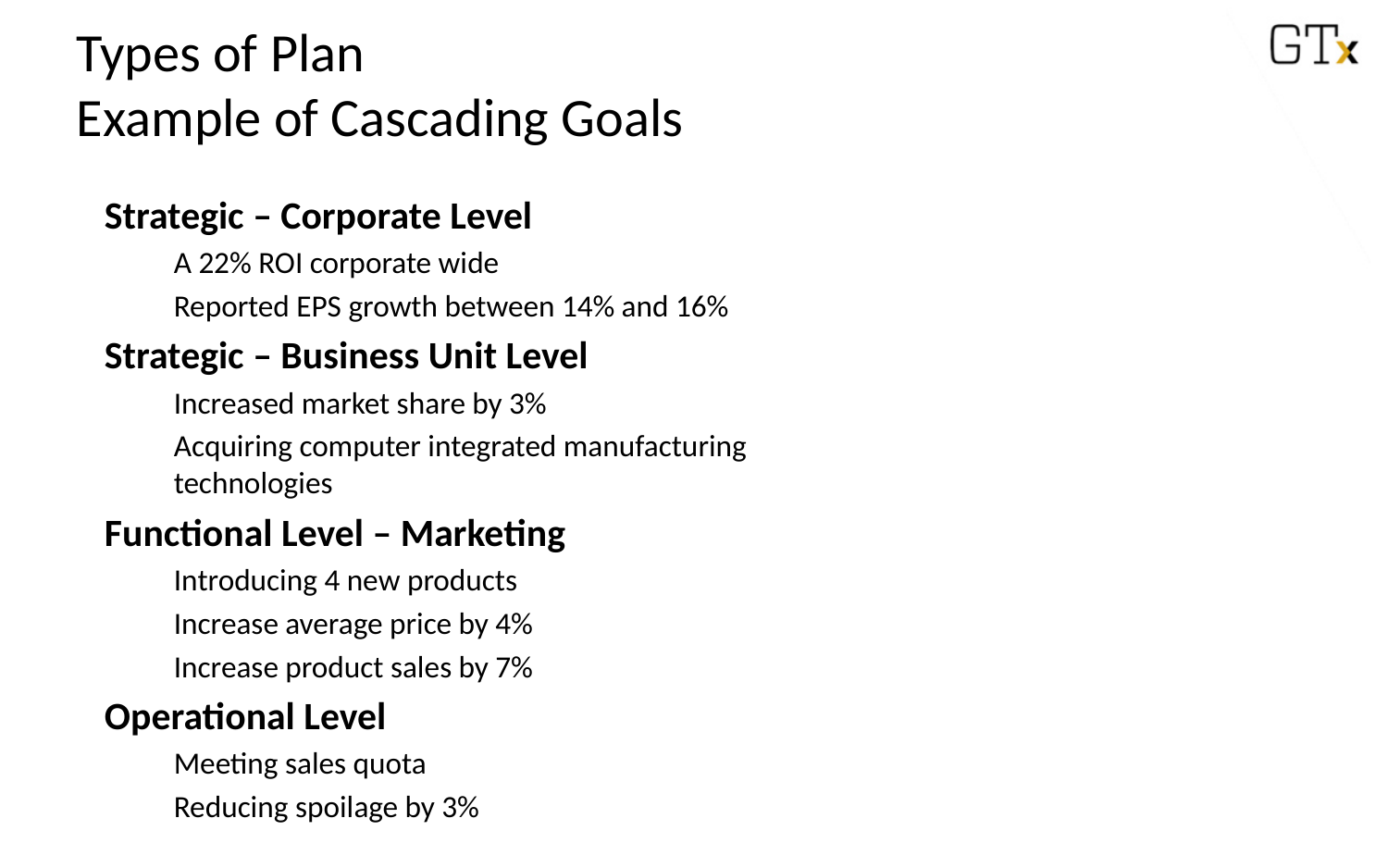

# Types of Plan Example of Cascading Goals
Strategic – Corporate Level
A 22% ROI corporate wide
Reported EPS growth between 14% and 16%
Strategic – Business Unit Level
Increased market share by 3%
Acquiring computer integrated manufacturing technologies
Functional Level – Marketing
Introducing 4 new products
Increase average price by 4%
Increase product sales by 7%
Operational Level
Meeting sales quota
Reducing spoilage by 3%